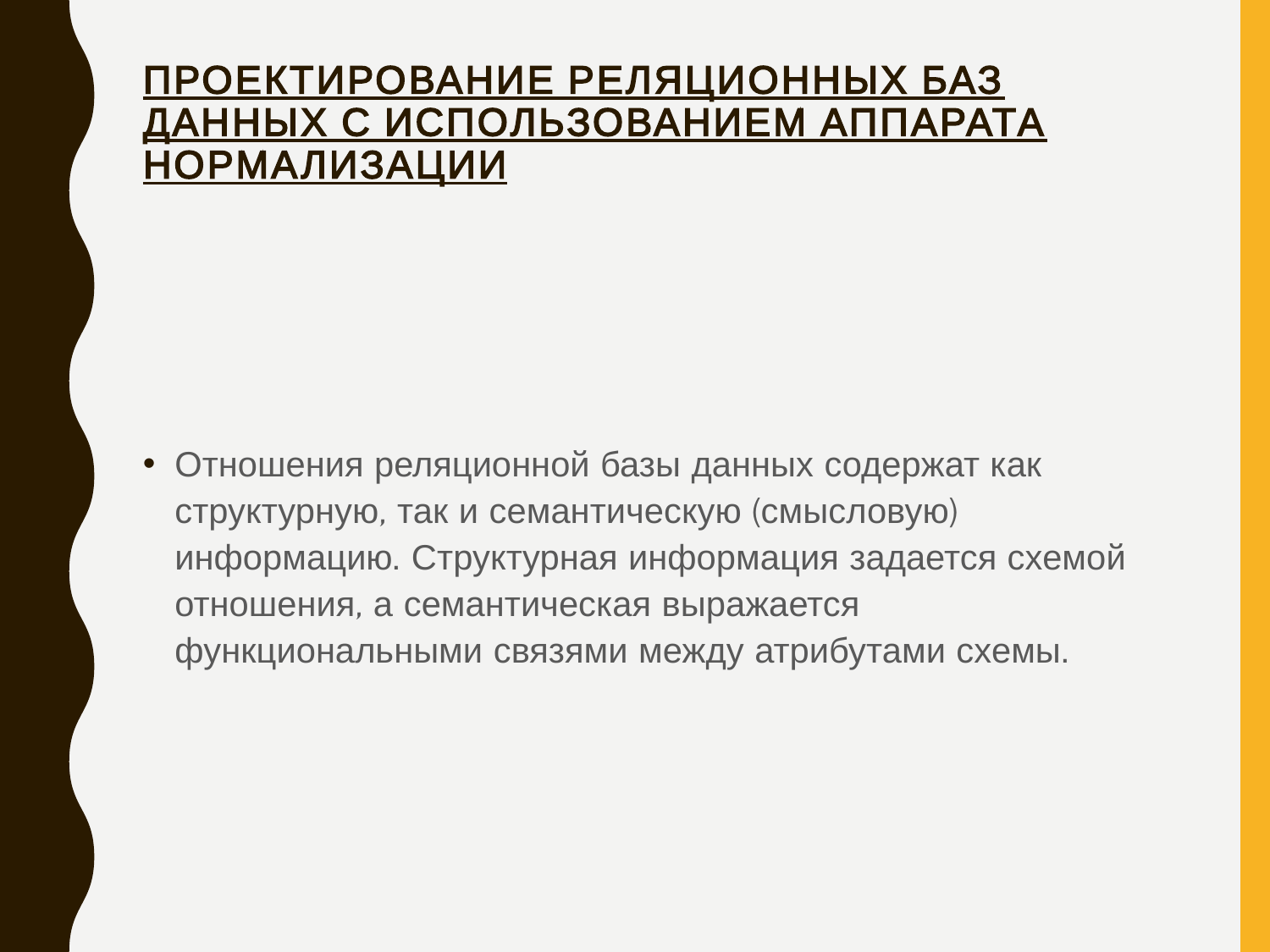

# Проектирование реляционных баз данных с использованием аппарата нормализации

Отношения реляционной базы данных содержат как структурную, так и семантическую (смысловую) информацию. Структурная информация задается схемой отношения, а семантическая выражается функциональными связями между атрибутами схемы.